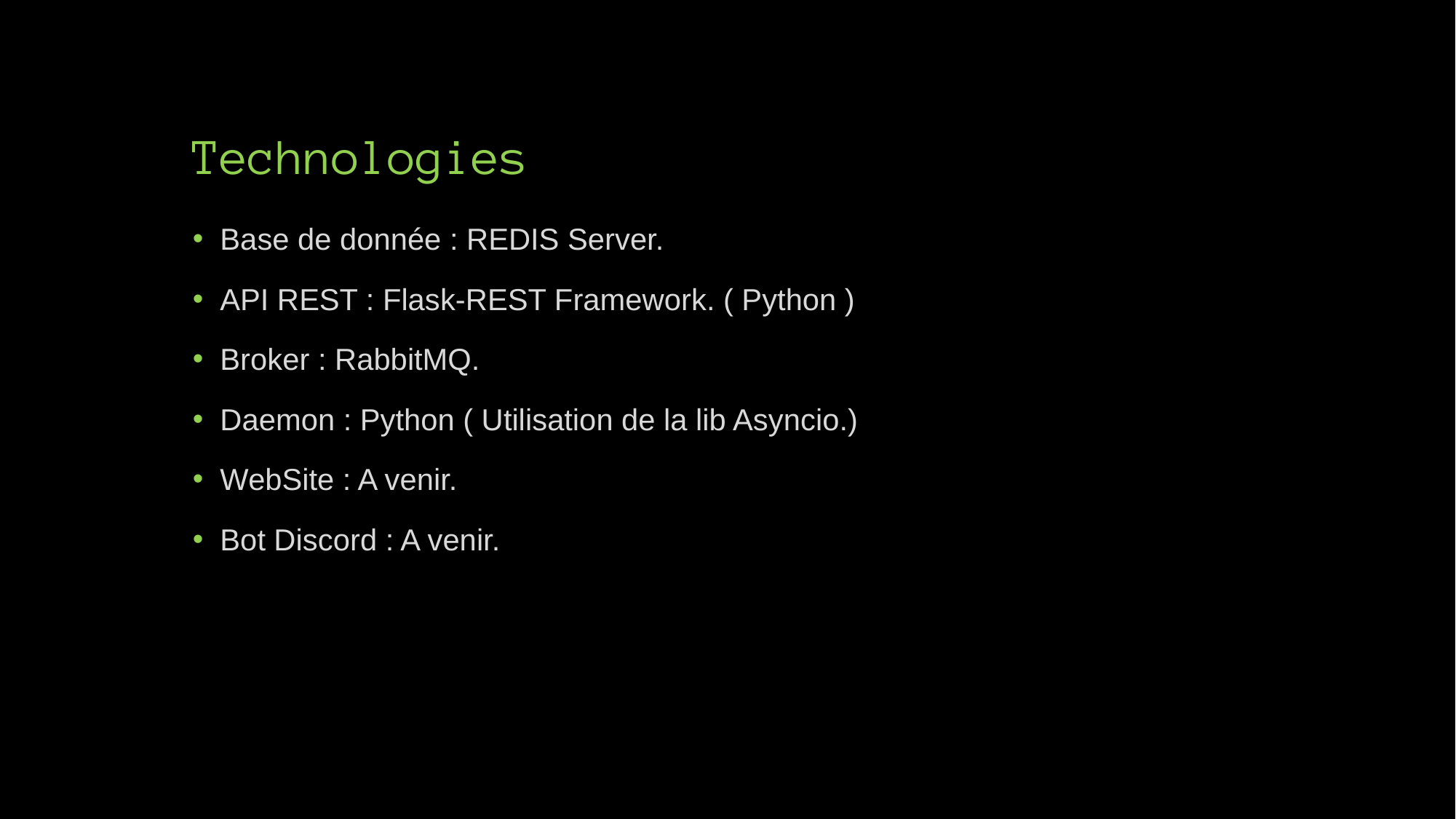

# Technologies
Base de donnée : REDIS Server.
API REST : Flask-REST Framework. ( Python )
Broker : RabbitMQ.
Daemon : Python ( Utilisation de la lib Asyncio.)
WebSite : A venir.
Bot Discord : A venir.